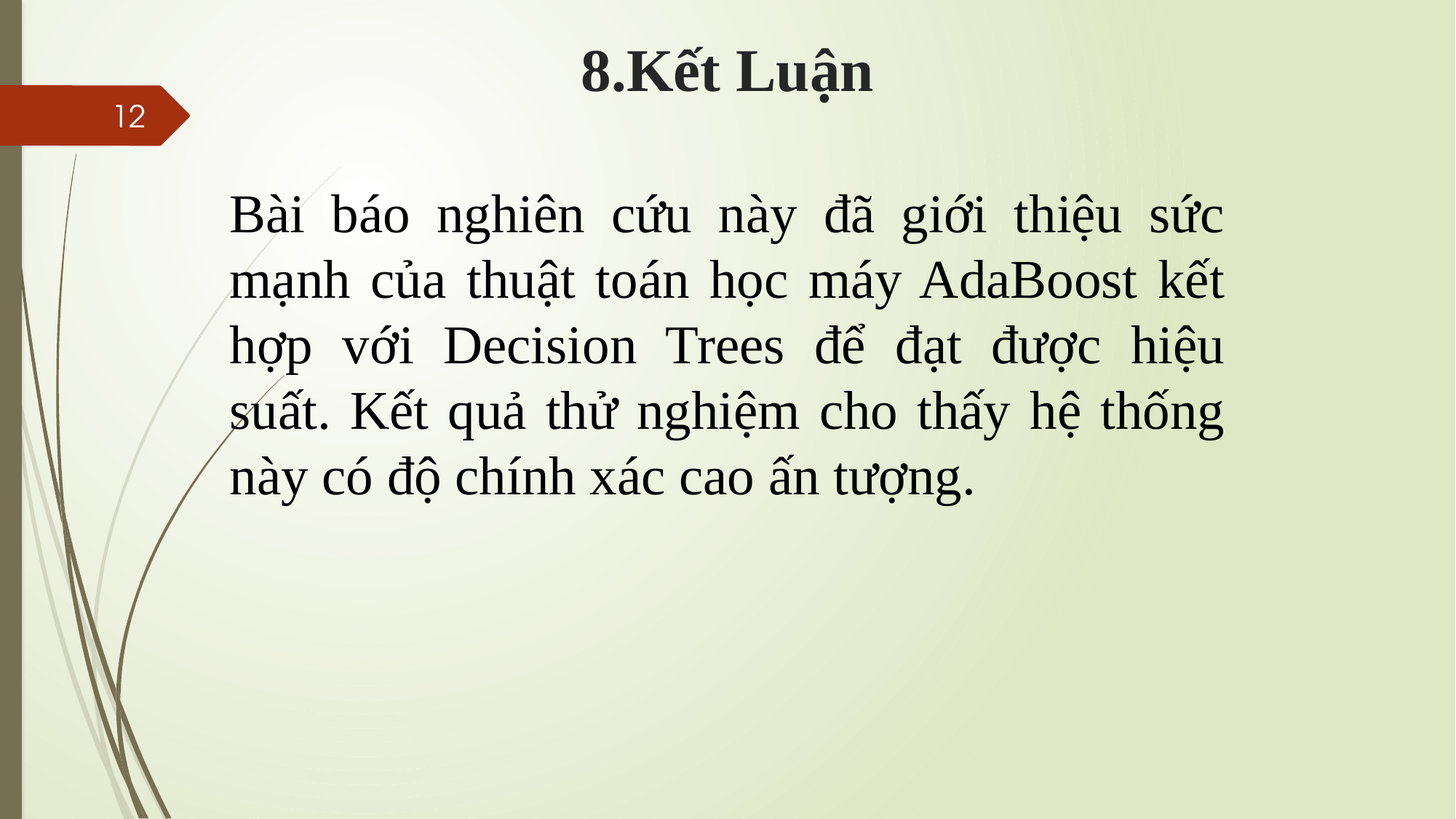

8.Kết Luận
12
Bài báo nghiên cứu này đã giới thiệu sức mạnh của thuật toán học máy AdaBoost kết hợp với Decision Trees để đạt được hiệu suất. Kết quả thử nghiệm cho thấy hệ thống này có độ chính xác cao ấn tượng.